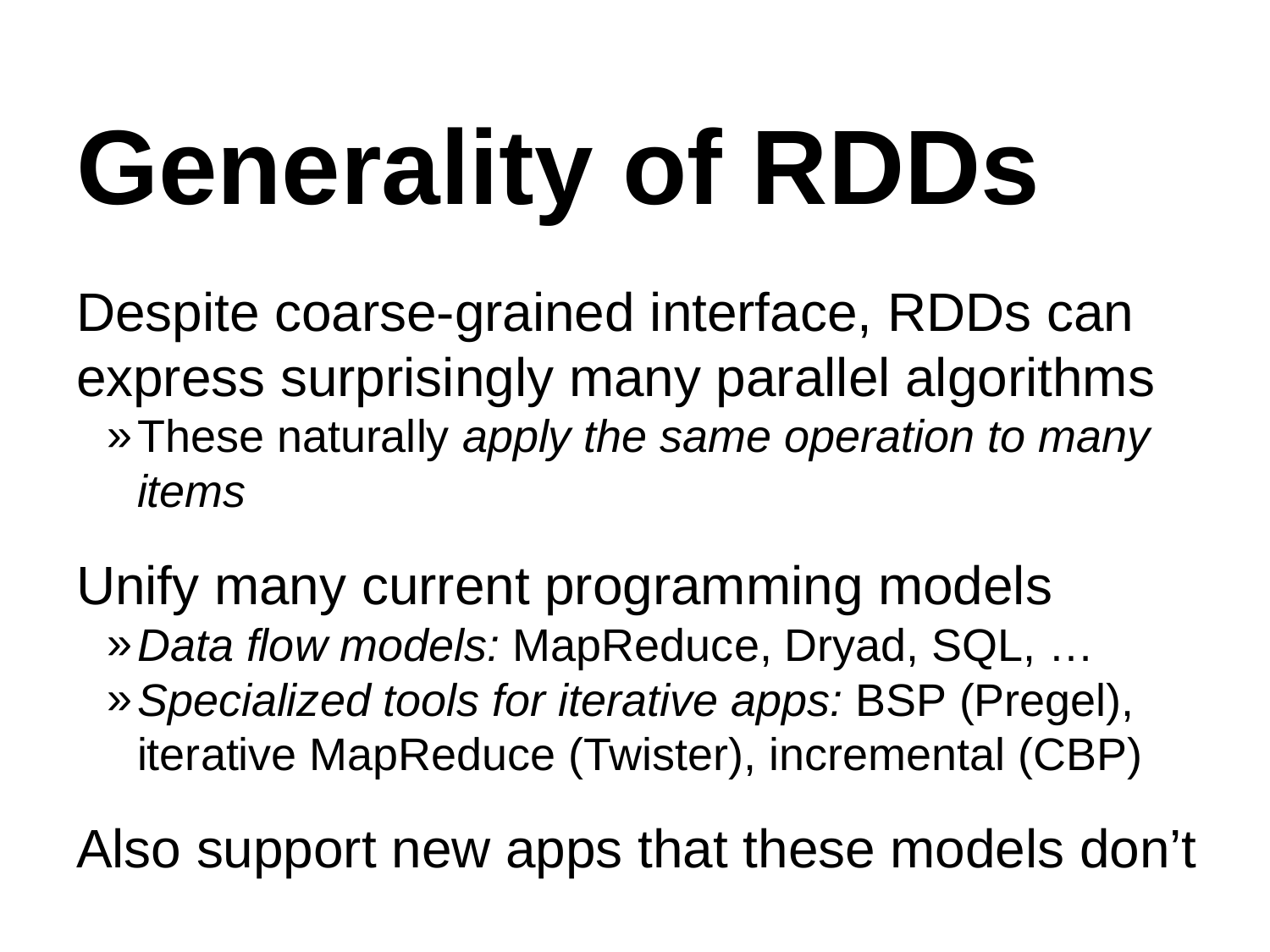

# Generality of RDDs
Despite coarse-grained interface, RDDs can express surprisingly many parallel algorithms
These naturally apply the same operation to many items
Unify many current programming models
Data flow models: MapReduce, Dryad, SQL, …
Specialized tools for iterative apps: BSP (Pregel), iterative MapReduce (Twister), incremental (CBP)
Also support new apps that these models don’t